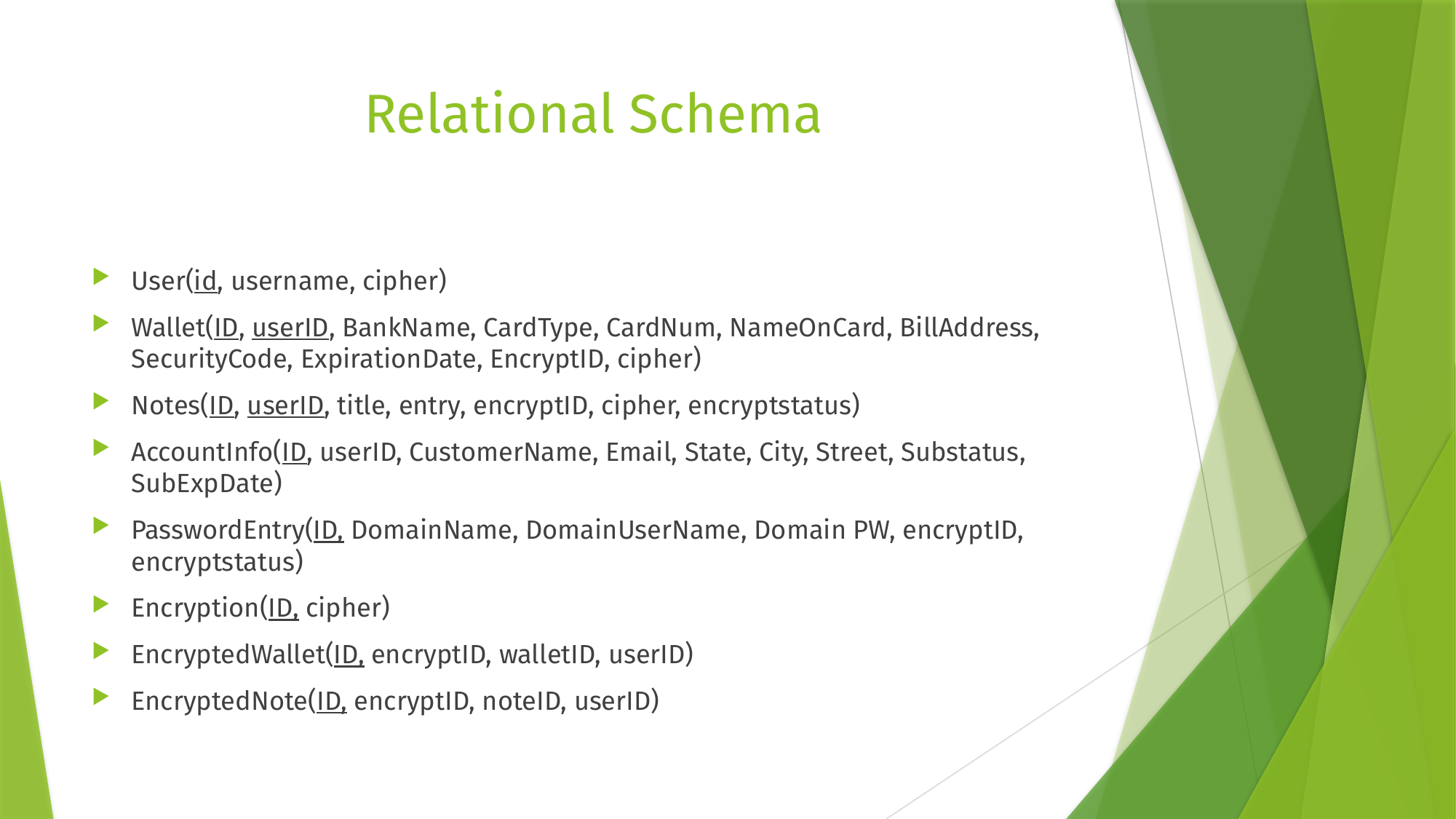

# Relational Schema
User(id, username, cipher)
Wallet(ID, userID, BankName, CardType, CardNum, NameOnCard, BillAddress, SecurityCode, ExpirationDate, EncryptID, cipher)
Notes(ID, userID, title, entry, encryptID, cipher, encryptstatus)
AccountInfo(ID, userID, CustomerName, Email, State, City, Street, Substatus, SubExpDate)
PasswordEntry(ID, DomainName, DomainUserName, Domain PW, encryptID, encryptstatus)
Encryption(ID, cipher)
EncryptedWallet(ID, encryptID, walletID, userID)
EncryptedNote(ID, encryptID, noteID, userID)